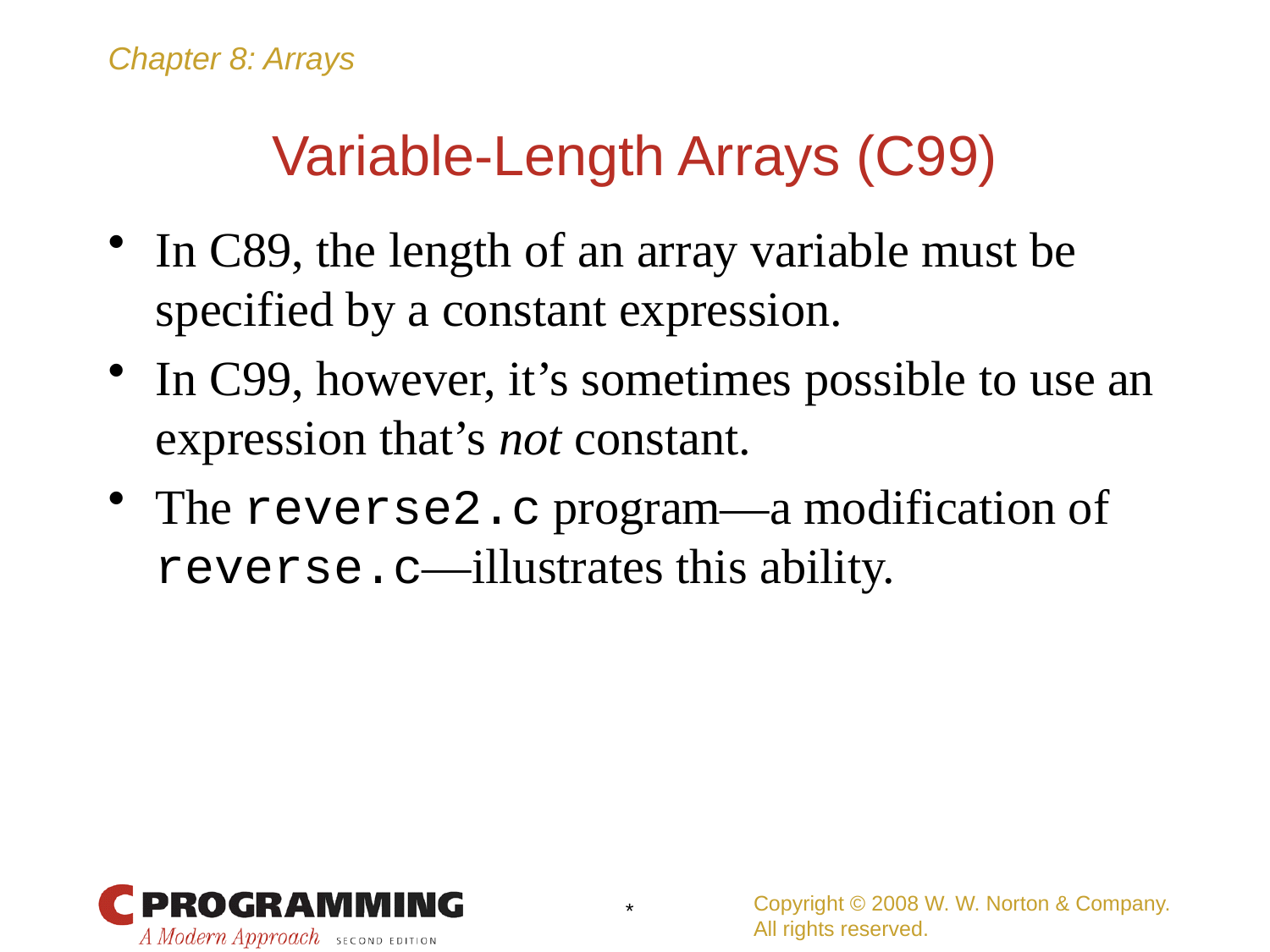

# Variable-Length Arrays (C99)
In C89, the length of an array variable must be specified by a constant expression.
In C99, however, it’s sometimes possible to use an expression that’s not constant.
The reverse2.c program—a modification of reverse.c—illustrates this ability.
Copyright © 2008 W. W. Norton & Company.
All rights reserved.
*